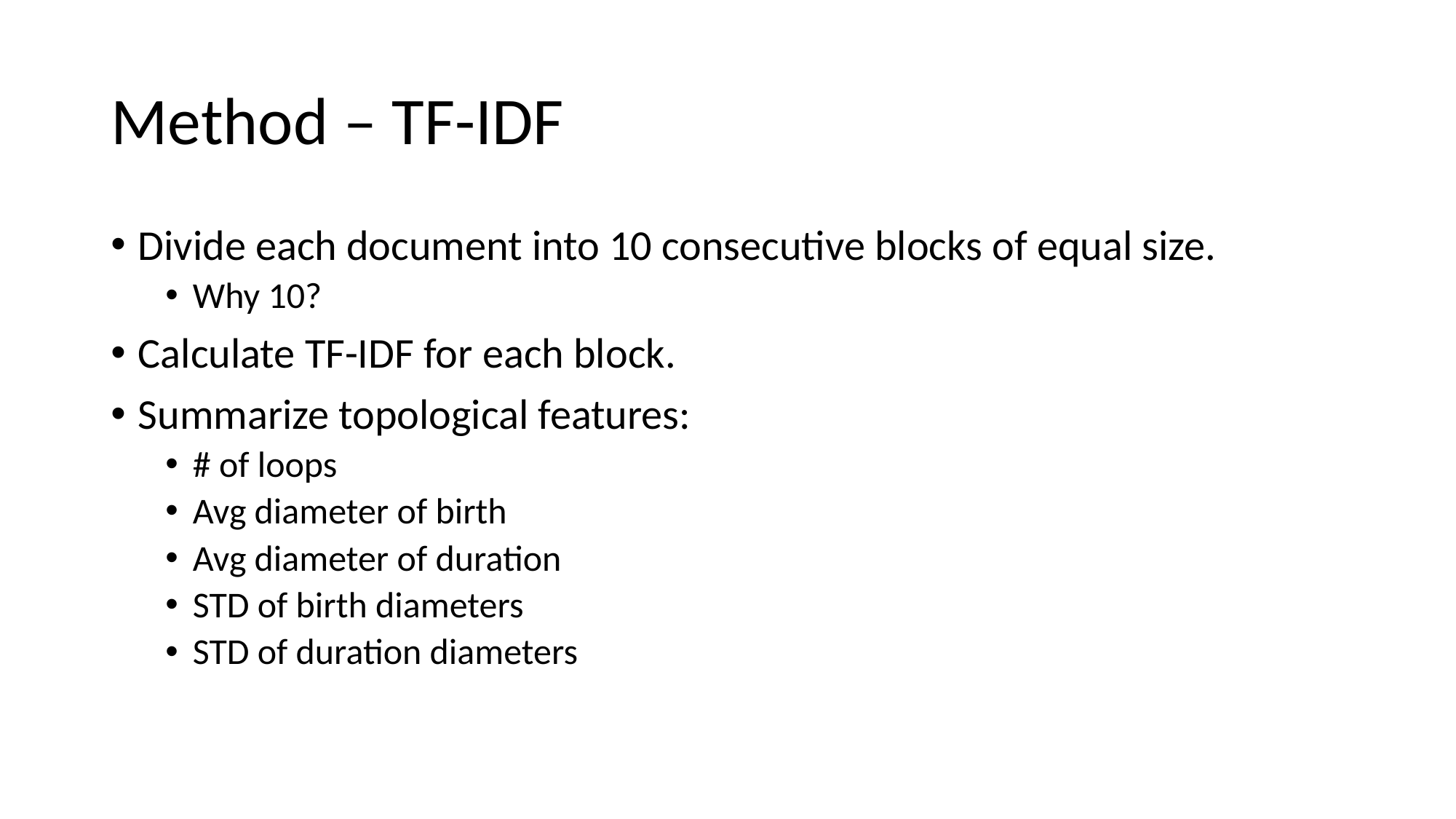

# Method – TF-IDF
Divide each document into 10 consecutive blocks of equal size.
Why 10?
Calculate TF-IDF for each block.
Summarize topological features:
# of loops
Avg diameter of birth
Avg diameter of duration
STD of birth diameters
STD of duration diameters